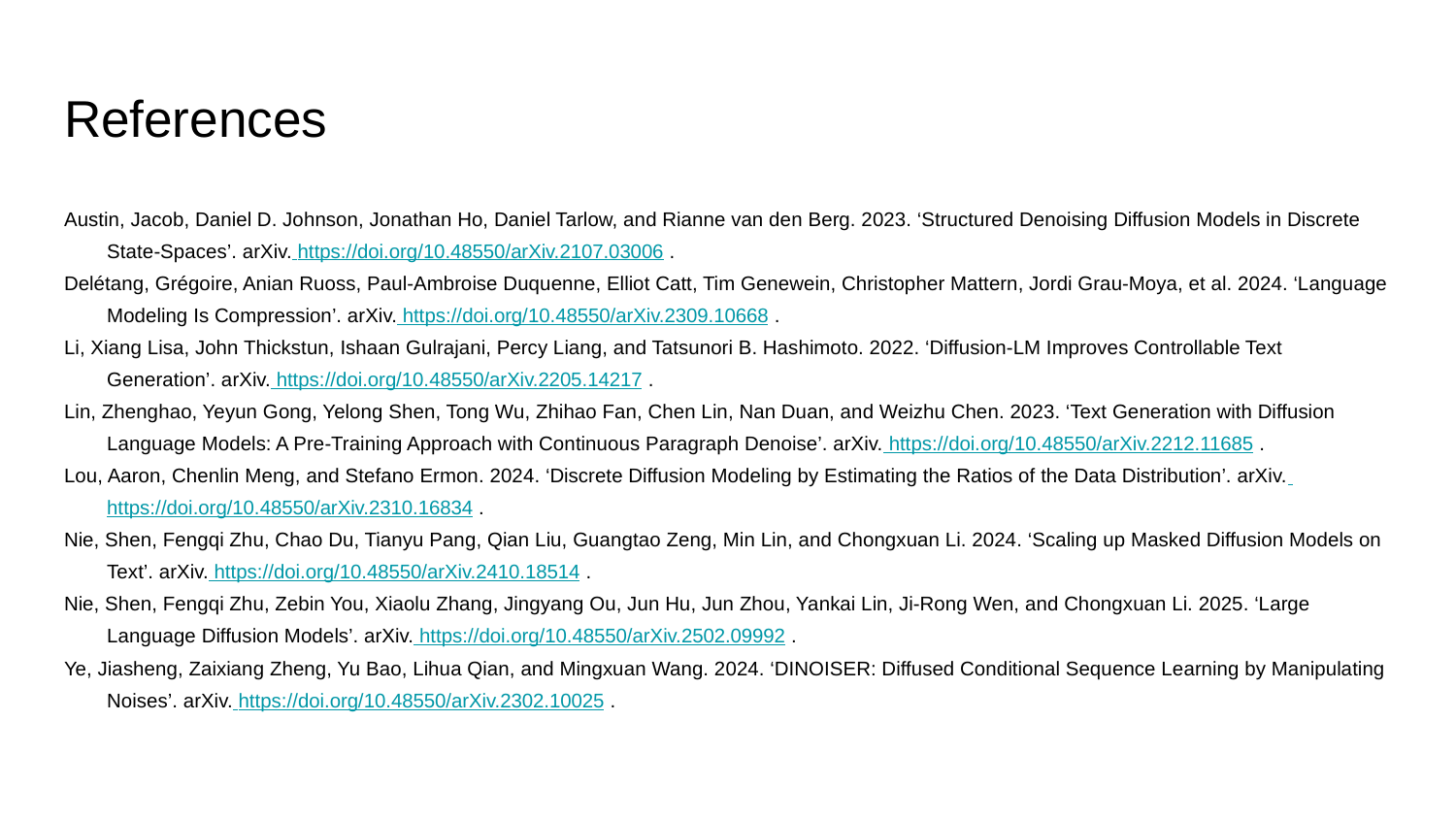

# References
Austin, Jacob, Daniel D. Johnson, Jonathan Ho, Daniel Tarlow, and Rianne van den Berg. 2023. ‘Structured Denoising Diffusion Models in Discrete State-Spaces’. arXiv. https://doi.org/10.48550/arXiv.2107.03006.
Delétang, Grégoire, Anian Ruoss, Paul-Ambroise Duquenne, Elliot Catt, Tim Genewein, Christopher Mattern, Jordi Grau-Moya, et al. 2024. ‘Language Modeling Is Compression’. arXiv. https://doi.org/10.48550/arXiv.2309.10668.
Li, Xiang Lisa, John Thickstun, Ishaan Gulrajani, Percy Liang, and Tatsunori B. Hashimoto. 2022. ‘Diffusion-LM Improves Controllable Text Generation’. arXiv. https://doi.org/10.48550/arXiv.2205.14217.
Lin, Zhenghao, Yeyun Gong, Yelong Shen, Tong Wu, Zhihao Fan, Chen Lin, Nan Duan, and Weizhu Chen. 2023. ‘Text Generation with Diffusion Language Models: A Pre-Training Approach with Continuous Paragraph Denoise’. arXiv. https://doi.org/10.48550/arXiv.2212.11685.
Lou, Aaron, Chenlin Meng, and Stefano Ermon. 2024. ‘Discrete Diffusion Modeling by Estimating the Ratios of the Data Distribution’. arXiv. https://doi.org/10.48550/arXiv.2310.16834.
Nie, Shen, Fengqi Zhu, Chao Du, Tianyu Pang, Qian Liu, Guangtao Zeng, Min Lin, and Chongxuan Li. 2024. ‘Scaling up Masked Diffusion Models on Text’. arXiv. https://doi.org/10.48550/arXiv.2410.18514.
Nie, Shen, Fengqi Zhu, Zebin You, Xiaolu Zhang, Jingyang Ou, Jun Hu, Jun Zhou, Yankai Lin, Ji-Rong Wen, and Chongxuan Li. 2025. ‘Large Language Diffusion Models’. arXiv. https://doi.org/10.48550/arXiv.2502.09992.
Ye, Jiasheng, Zaixiang Zheng, Yu Bao, Lihua Qian, and Mingxuan Wang. 2024. ‘DINOISER: Diffused Conditional Sequence Learning by Manipulating Noises’. arXiv. https://doi.org/10.48550/arXiv.2302.10025.